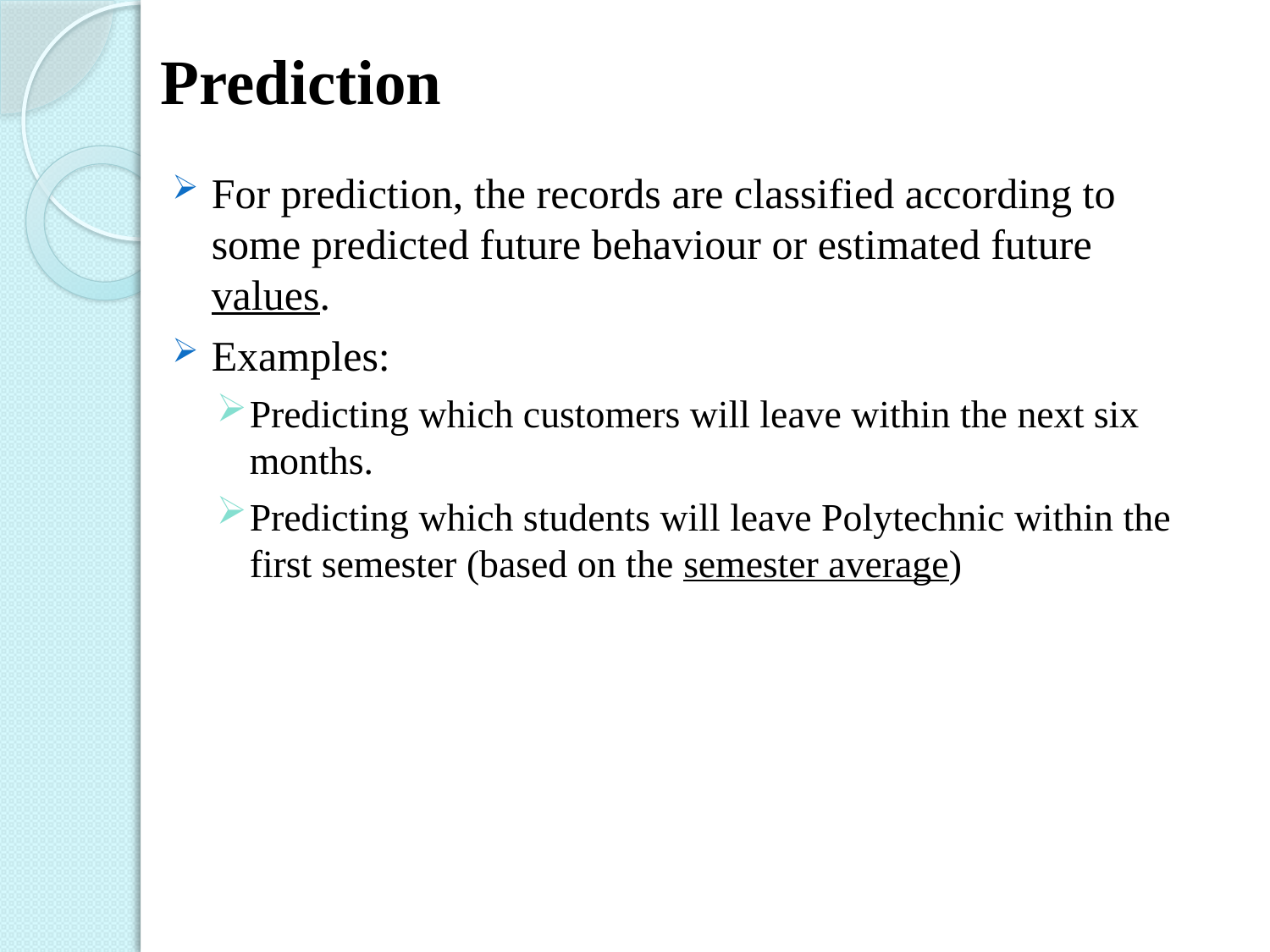

# Prediction
For prediction, the records are classified according to some predicted future behaviour or estimated future values.
Examples:
Predicting which customers will leave within the next six months.
Predicting which students will leave Polytechnic within the first semester (based on the semester average)